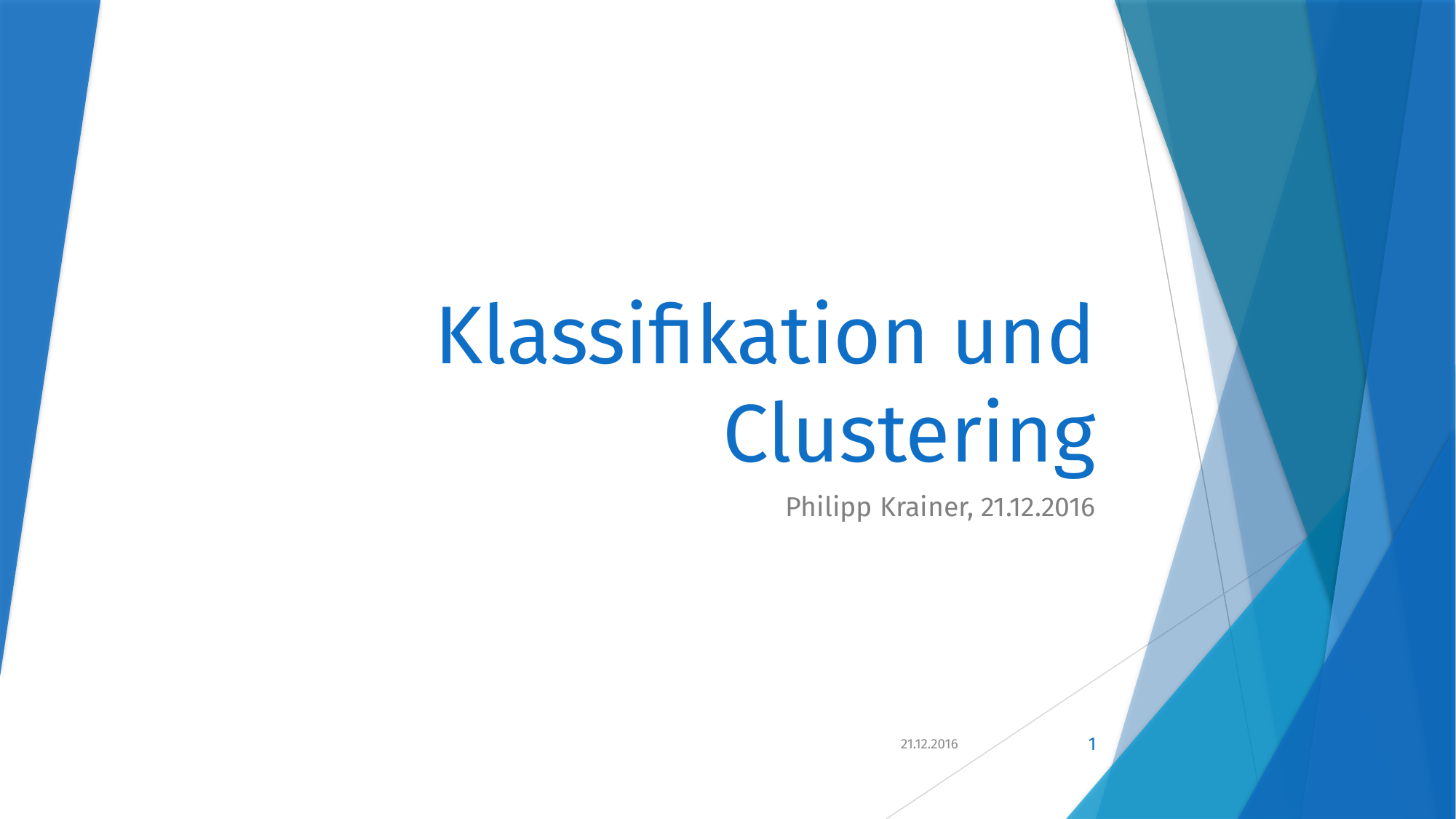

# Klassifikation und Clustering
Philipp Krainer, 21.12.2016
21.12.2016
1